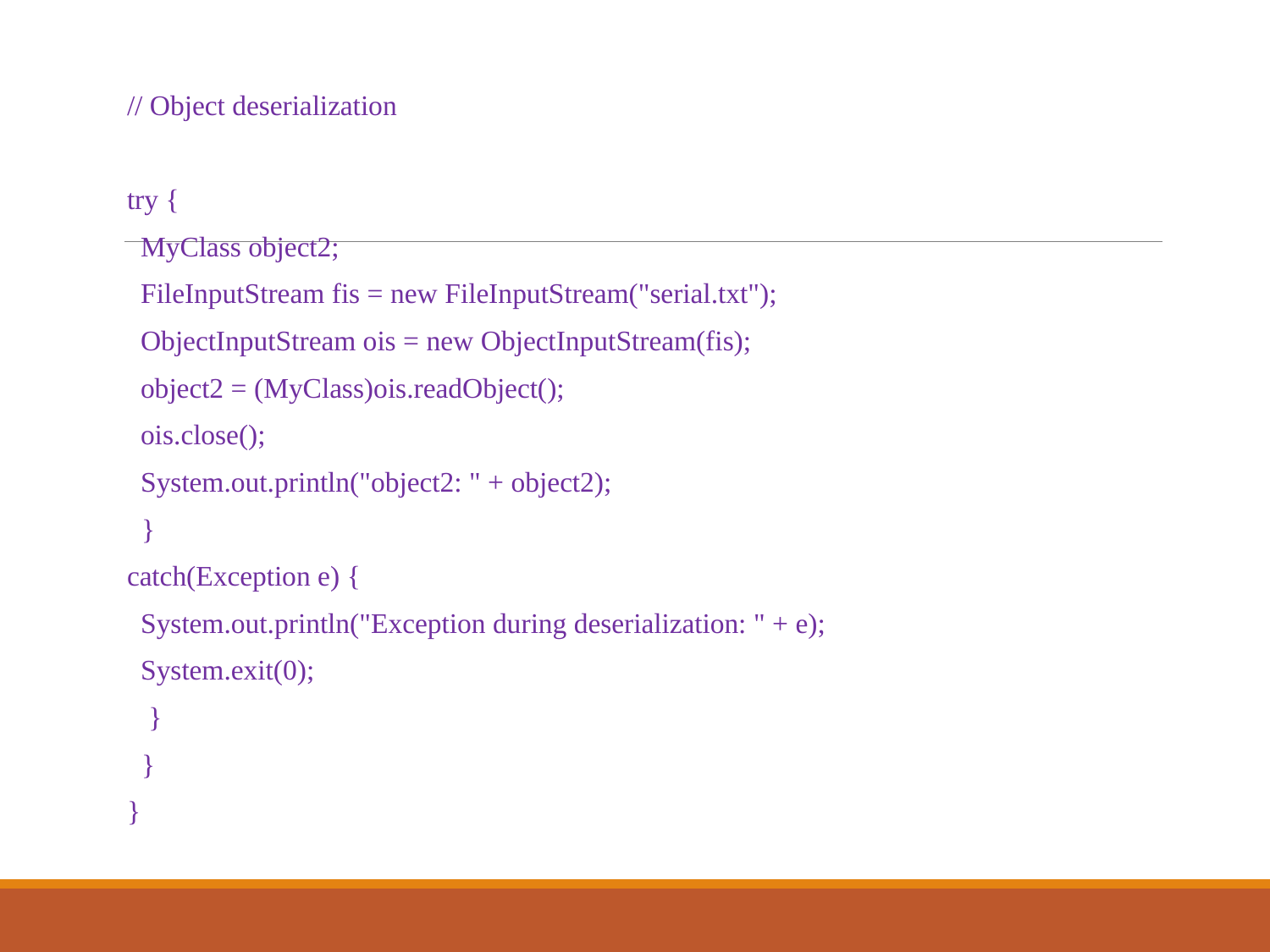

// Object deserialization

try {
	MyClass object2;
	FileInputStream fis = new FileInputStream("serial.txt");
	ObjectInputStream ois = new ObjectInputStream(fis);
	object2 = (MyClass)ois.readObject();
	ois.close();
	System.out.println("object2: " + object2);
  }
catch(Exception e) {
	System.out.println("Exception during deserialization: " + e);
	System.exit(0);
   }
  }
}